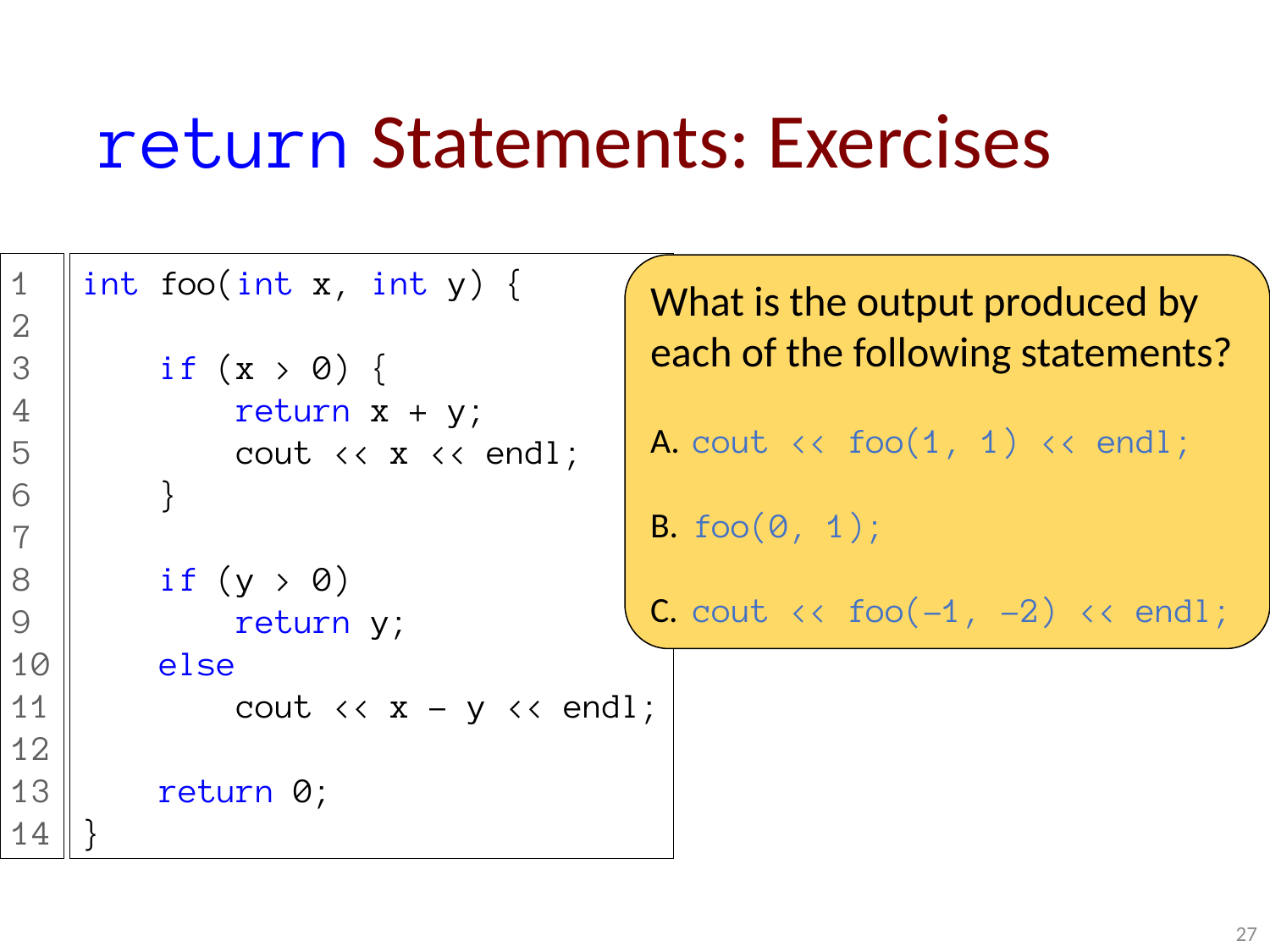

# return Statements: Exercises
1
2
3
4
5
6
7
8
9
10
11
12
13
14
int foo(int x, int y) {

    if (x > 0) {
        return x + y;
        cout << x << endl;
    }

    if (y > 0)
        return y;
    else
        cout << x - y << endl;

    return 0;
}
What is the output produced by each of the following statements?

 cout << foo(1, 1) << endl;

 foo(0, 1);

 cout << foo(-1, -2) << endl;
27